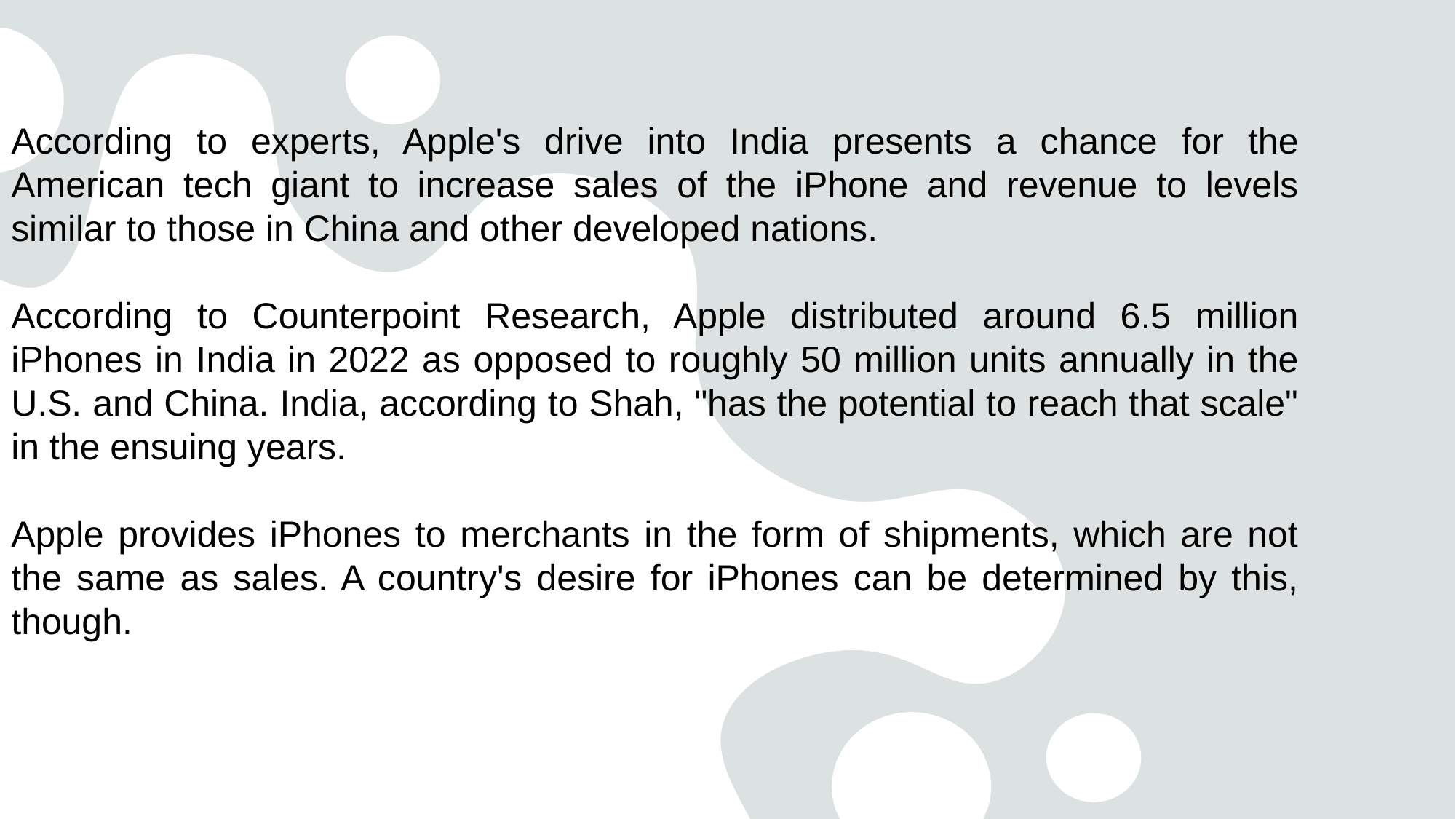

# According to experts, Apple's drive into India presents a chance for the American tech giant to increase sales of the iPhone and revenue to levels similar to those in China and other developed nations.

According to Counterpoint Research, Apple distributed around 6.5 million iPhones in India in 2022 as opposed to roughly 50 million units annually in the U.S. and China. India, according to Shah, "has the potential to reach that scale" in the ensuing years.

Apple provides iPhones to merchants in the form of shipments, which are not the same as sales. A country's desire for iPhones can be determined by this, though.